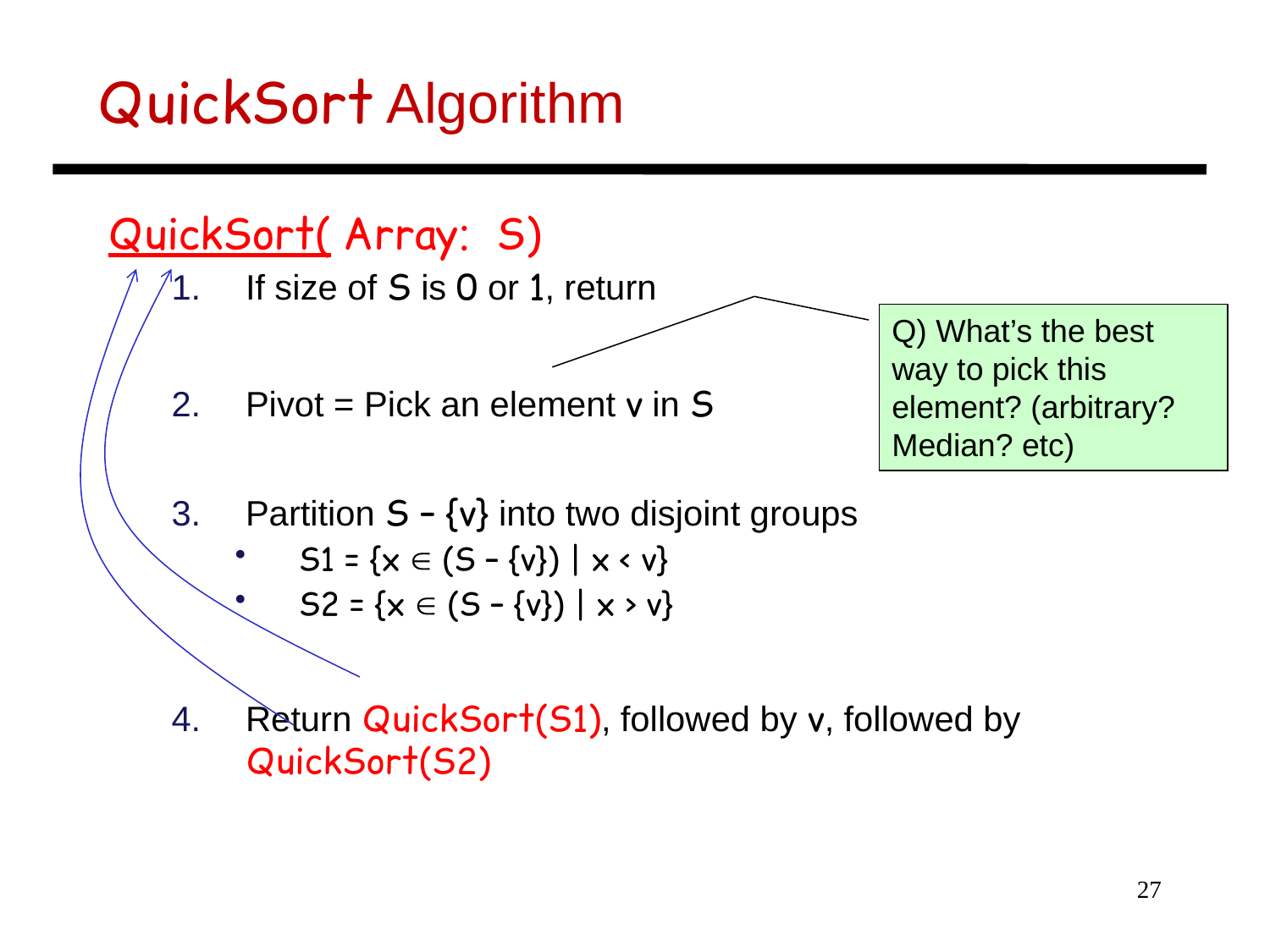

# QuickSort Algorithm
QuickSort( Array:  S)
If size of S is 0 or 1, return

Pivot = Pick an element v in S

Partition S – {v} into two disjoint groups
S1 = {x ∈ (S – {v}) | x < v}
S2 = {x ∈ (S – {v}) | x > v}

Return QuickSort(S1), followed by v, followed by QuickSort(S2)

Q) What’s the best way to pick this element? (arbitrary? Median? etc)
27